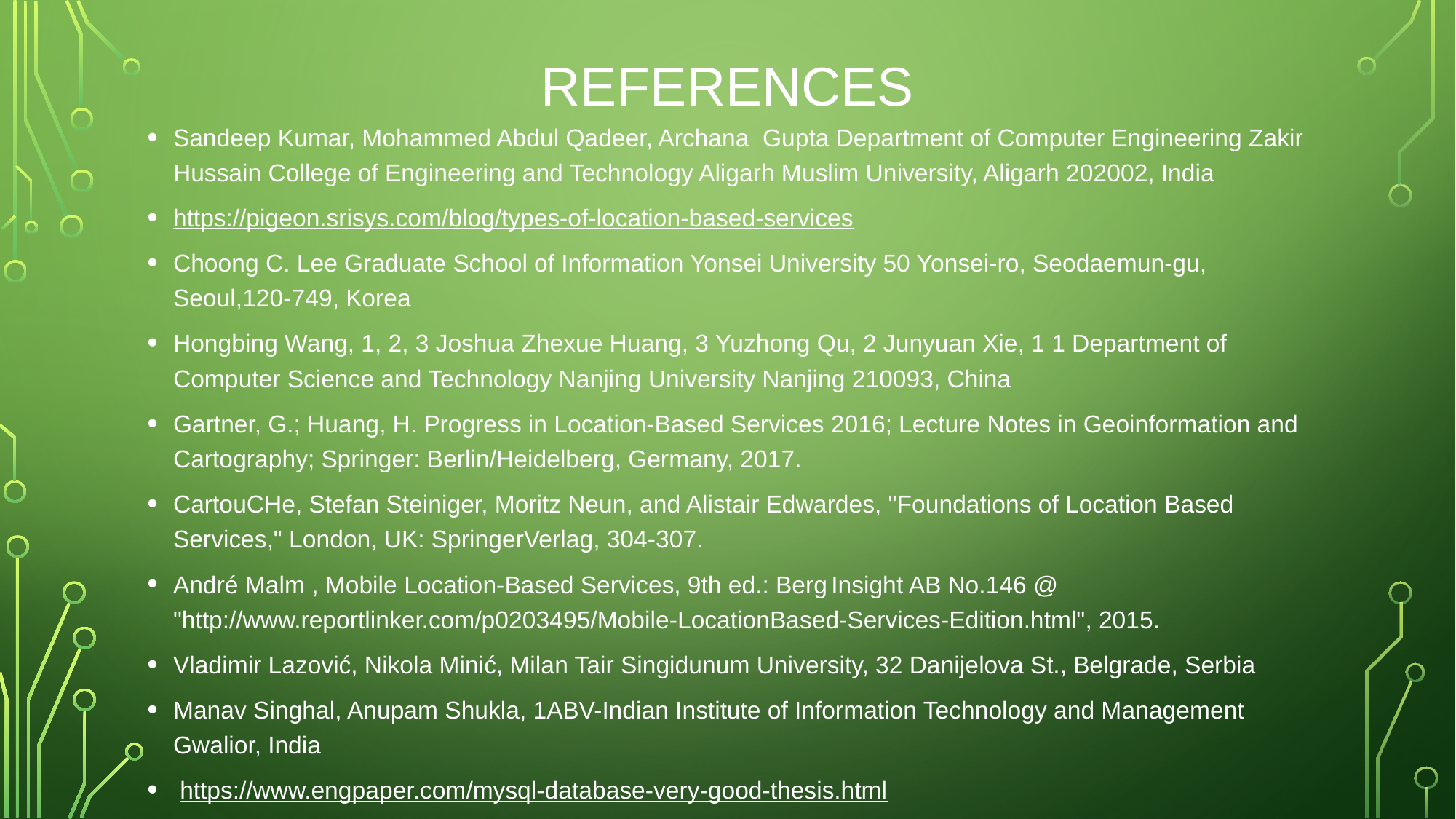

# References
Sandeep Kumar, Mohammed Abdul Qadeer, Archana  Gupta Department of Computer Engineering Zakir Hussain College of Engineering and Technology Aligarh Muslim University, Aligarh 202002, India
https://pigeon.srisys.com/blog/types-of-location-based-services
Choong C. Lee Graduate School of Information Yonsei University 50 Yonsei-ro, Seodaemun-gu, Seoul,120-749, Korea
Hongbing Wang, 1, 2, 3 Joshua Zhexue Huang, 3 Yuzhong Qu, 2 Junyuan Xie, 1 1 Department of Computer Science and Technology Nanjing University Nanjing 210093, China
Gartner, G.; Huang, H. Progress in Location-Based Services 2016; Lecture Notes in Geoinformation and Cartography; Springer: Berlin/Heidelberg, Germany, 2017.
CartouCHe, Stefan Steiniger, Moritz Neun, and Alistair Edwardes, "Foundations of Location Based Services," London, UK: SpringerVerlag, 304-307.
André Malm , Mobile Location-Based Services, 9th ed.: Berg	Insight AB No.146 @ "http://www.reportlinker.com/p0203495/Mobile-LocationBased-Services-Edition.html", 2015.
Vladimir Lazović, Nikola Minić, Milan Tair Singidunum University, 32 Danijelova St., Belgrade, Serbia
Manav Singhal, Anupam Shukla, 1ABV-Indian Institute of Information Technology and Management Gwalior, India
 https://www.engpaper.com/mysql-database-very-good-thesis.html